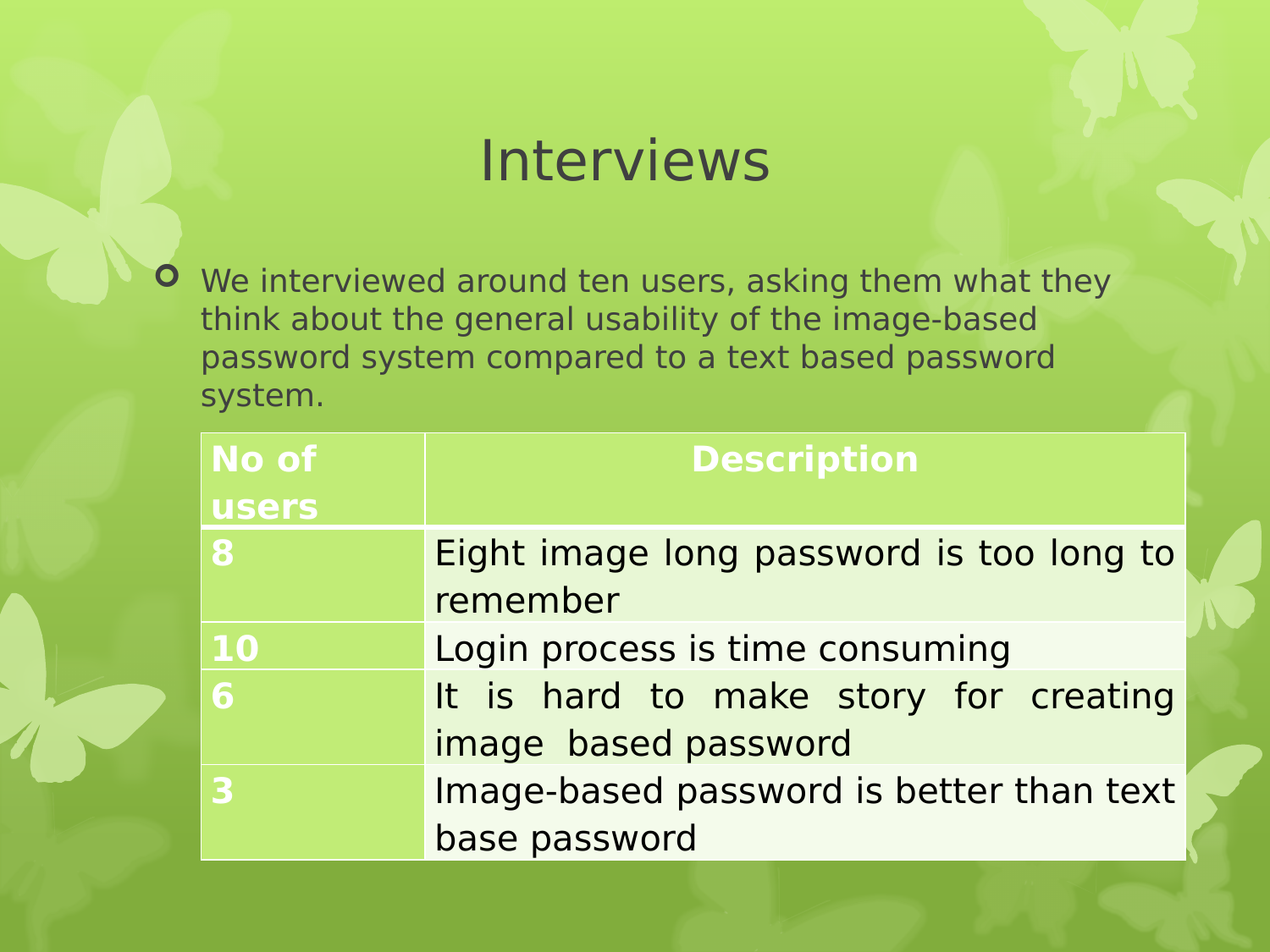

# Interviews
We interviewed around ten users, asking them what they think about the general usability of the image-based password system compared to a text based password system.

| No of users | Description |
| --- | --- |
| 8 | Eight image long password is too long to remember |
| 10 | Login process is time consuming |
| 6 | It is hard to make story for creating image based password |
| 3 | Image-based password is better than text base password |